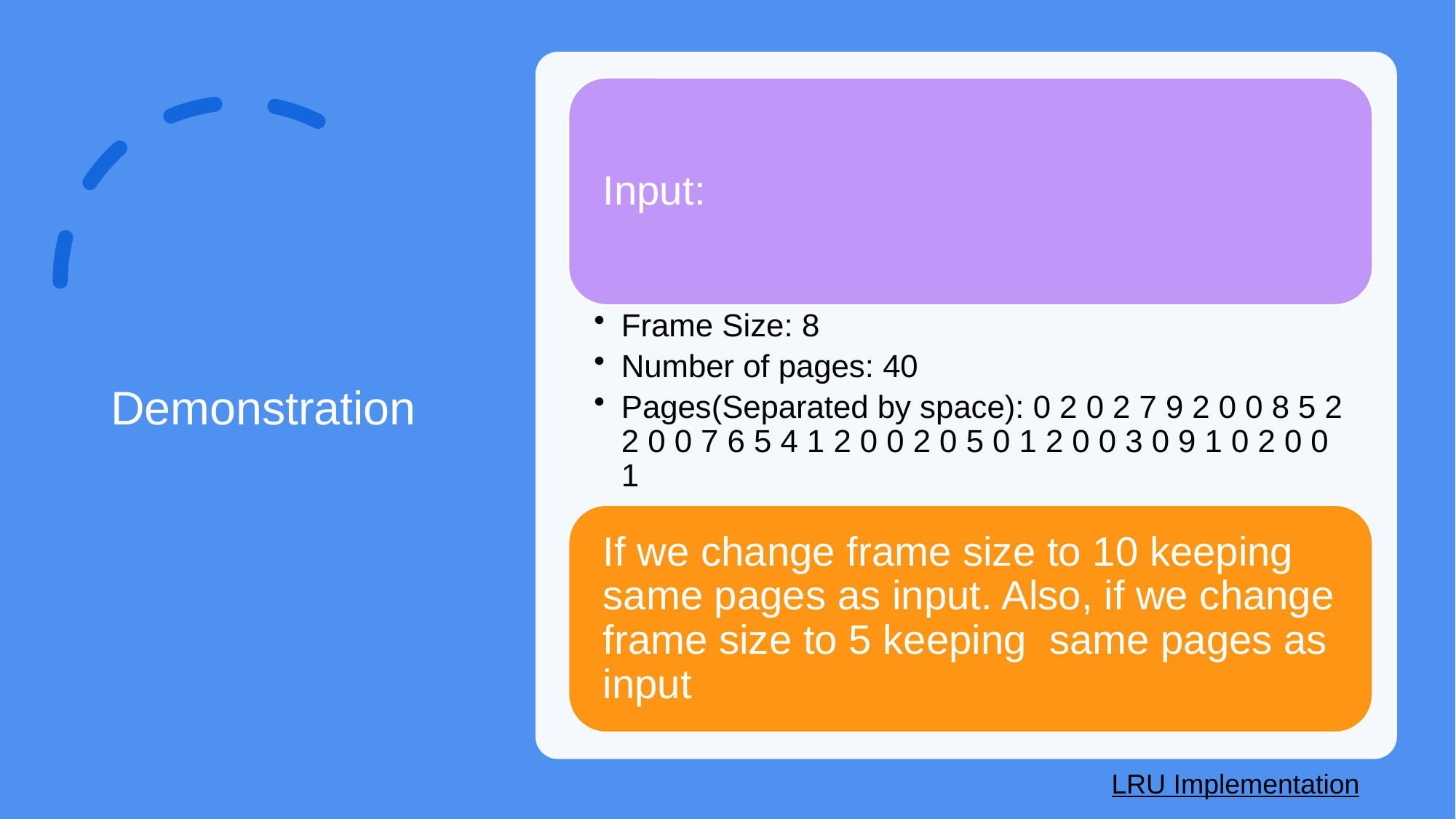

Input:
Frame Size: 8
Number of pages: 40
Pages(Separated by space): 0 2 0 2 7 9 2 0 0 8 5 2 2 0 0 7 6 5 4 1 2 0 0 2 0 5 0 1 2 0 0 3 0 9 1 0 2 0 0 1
If we change frame size to 10 keeping  same pages as input. Also, if we change frame size to 5 keeping  same pages as input
# Demonstration

LRU Implementation